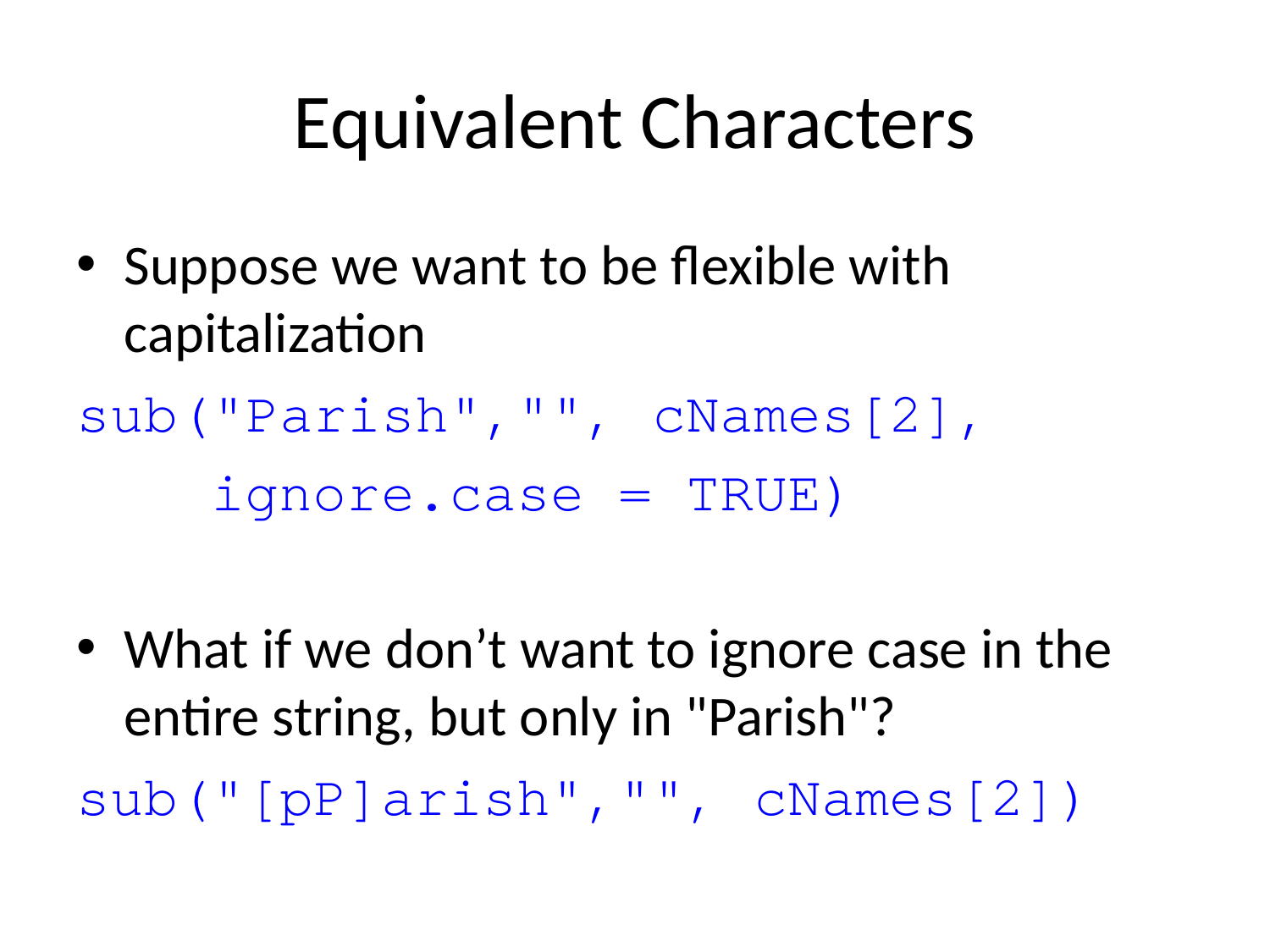

# Equivalent Characters
Suppose we want to be flexible with capitalization
sub("Parish","", cNames[2],
    ignore.case = TRUE)

What if we don’t want to ignore case in the entire string, but only in "Parish"?
sub("[pP]arish","", cNames[2])